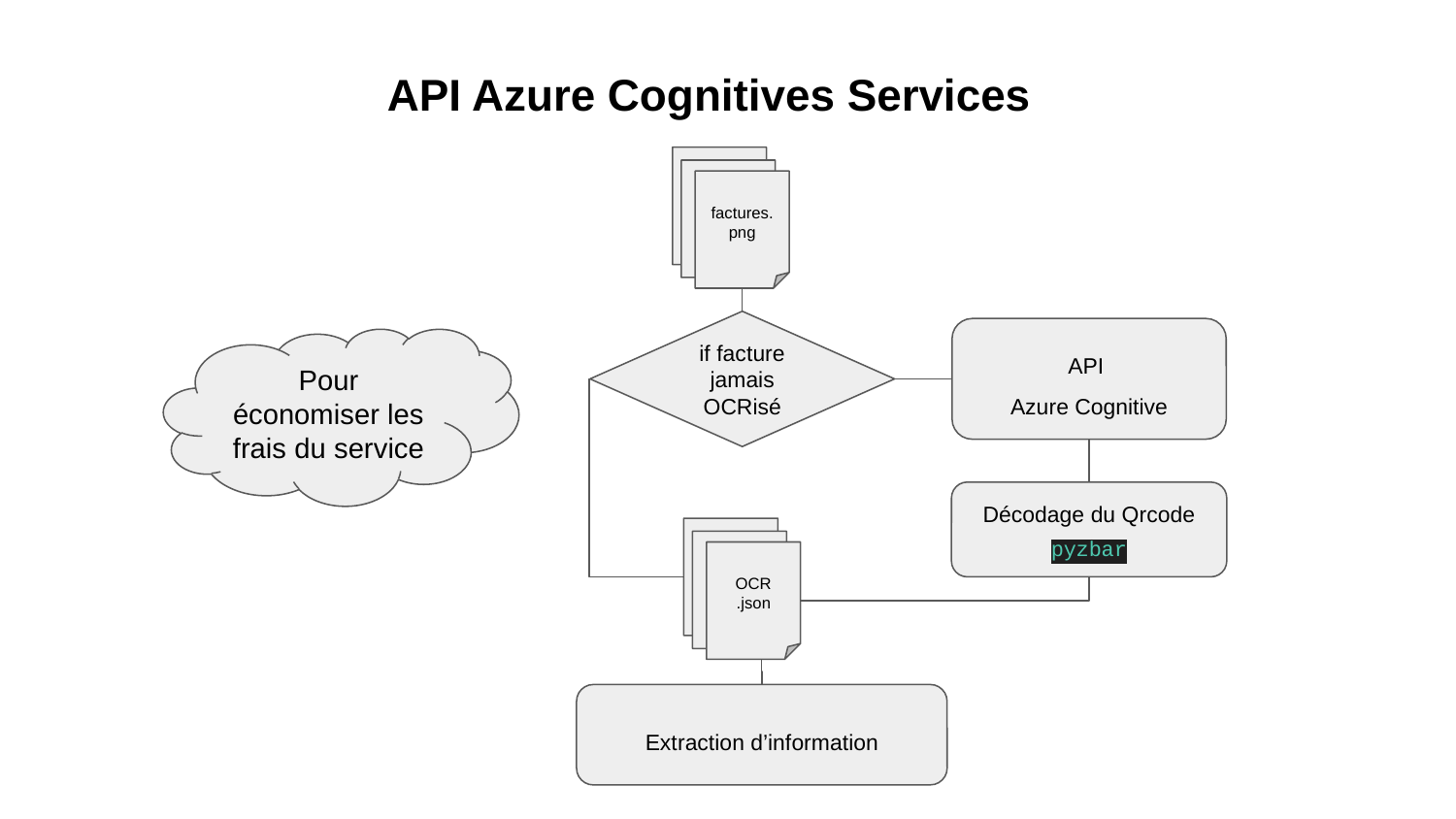

API Azure Cognitives Services
factures.png
factures.png
factures.png
if facture jamais OCRisé
API
Azure Cognitive
Pour économiser les frais du service

Décodage du Qrcode
pyzbar

factures.png
factures.png
OCR
.json
Extraction d’information